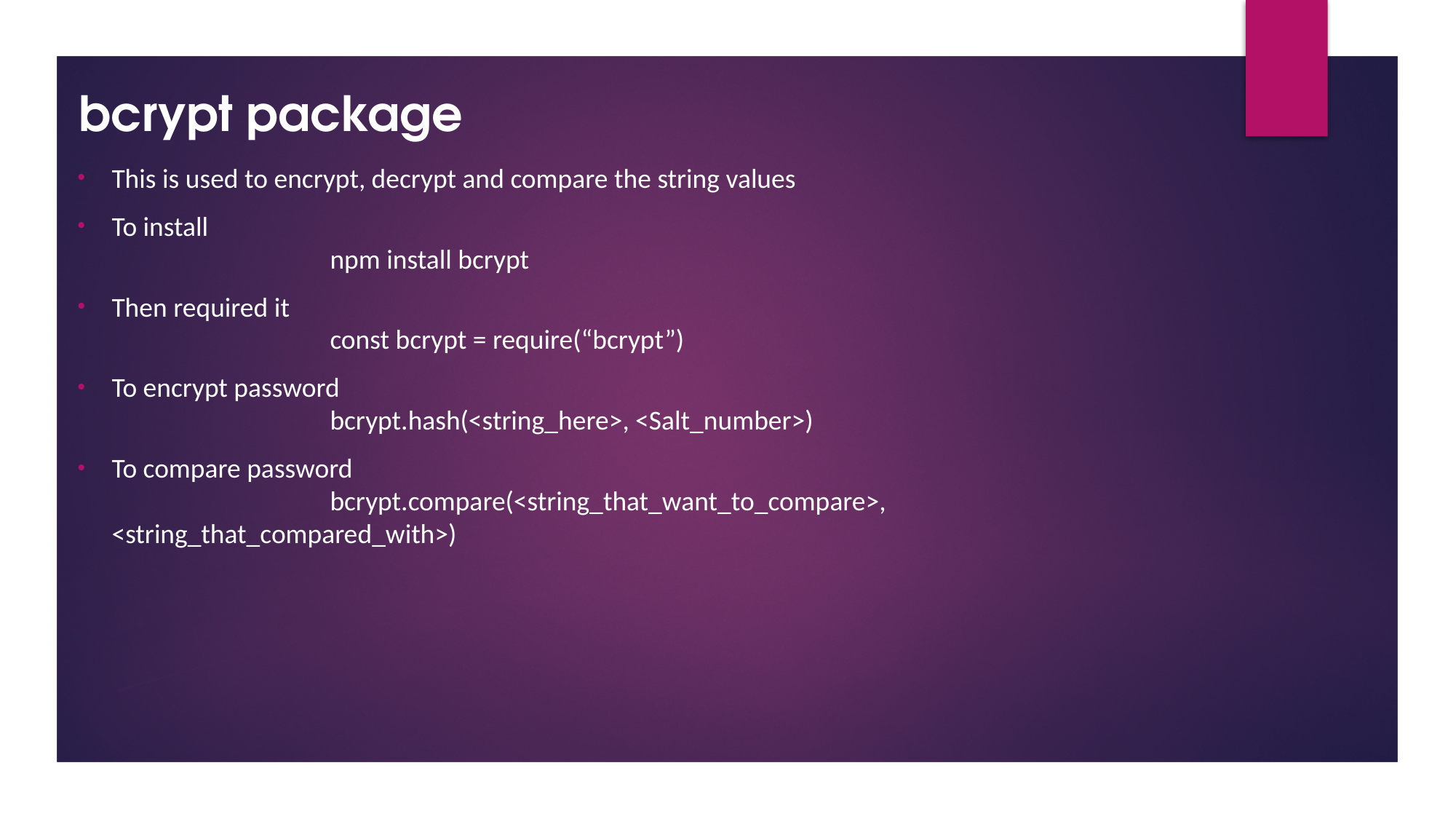

# bcrypt package
This is used to encrypt, decrypt and compare the string values
To install
		npm install bcrypt
Then required it
		const bcrypt = require(“bcrypt”)
To encrypt password
		bcrypt.hash(<string_here>, <Salt_number>)
To compare password
		bcrypt.compare(<string_that_want_to_compare>, <string_that_compared_with>)